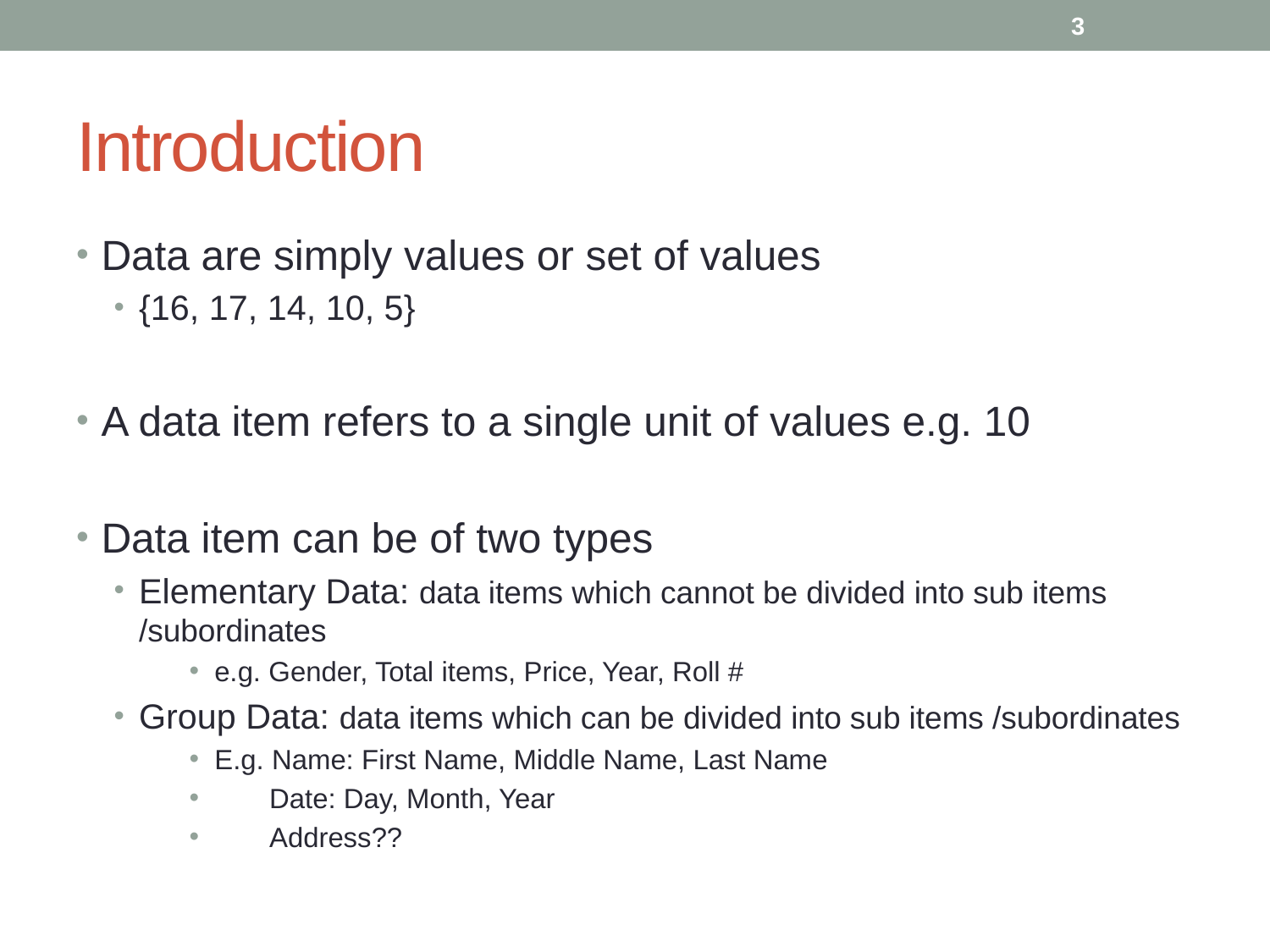

3
# Introduction
Data are simply values or set of values
{16, 17, 14, 10, 5}

A data item refers to a single unit of values e.g. 10

Data item can be of two types
Elementary Data: data items which cannot be divided into sub items /subordinates
e.g. Gender, Total items, Price, Year, Roll #
Group Data: data items which can be divided into sub items /subordinates
E.g. Name: First Name, Middle Name, Last Name
       Date: Day, Month, Year
       Address??